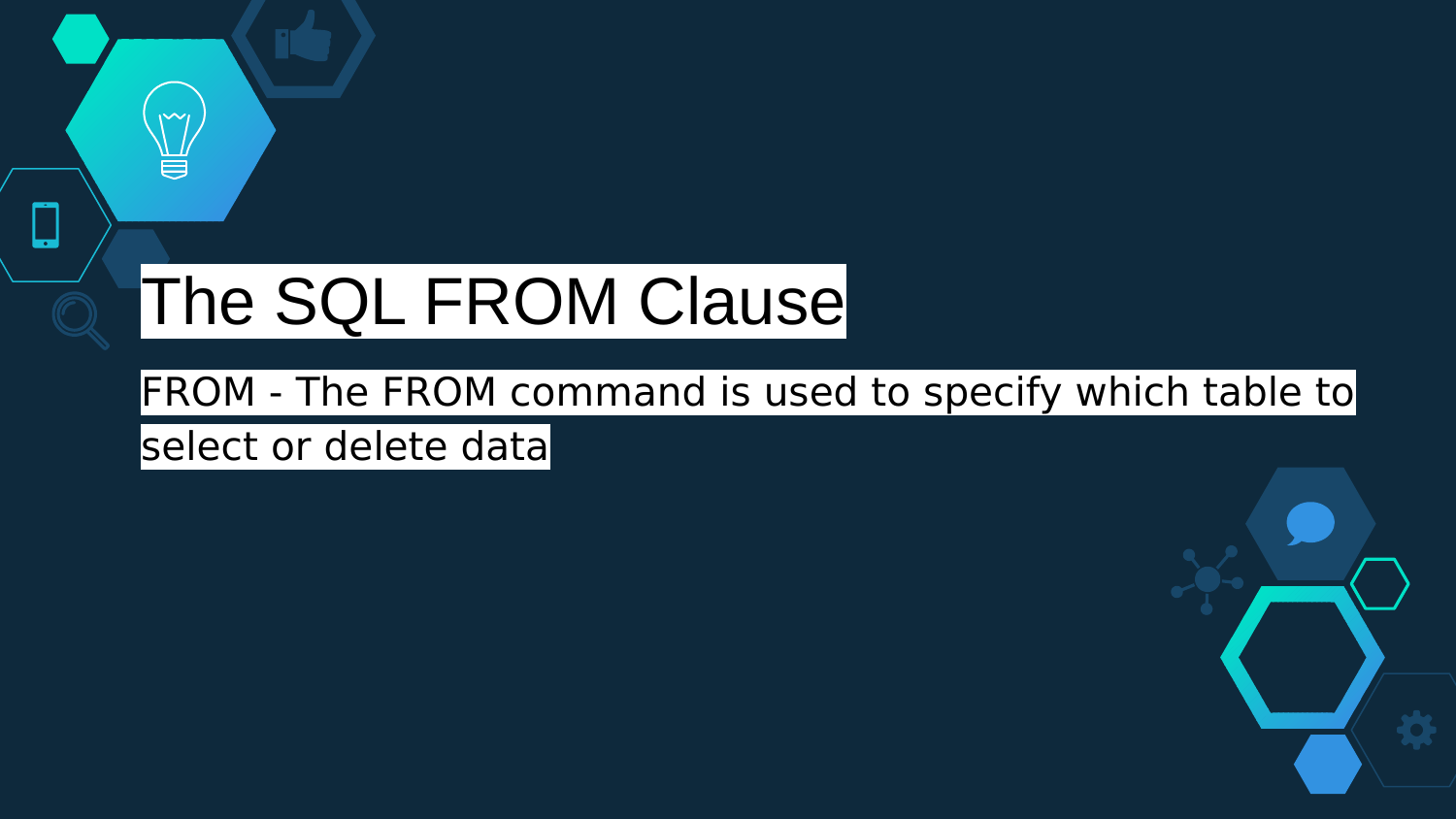

The SQL FROM Clause
FROM - The FROM command is used to specify which table to select or delete data